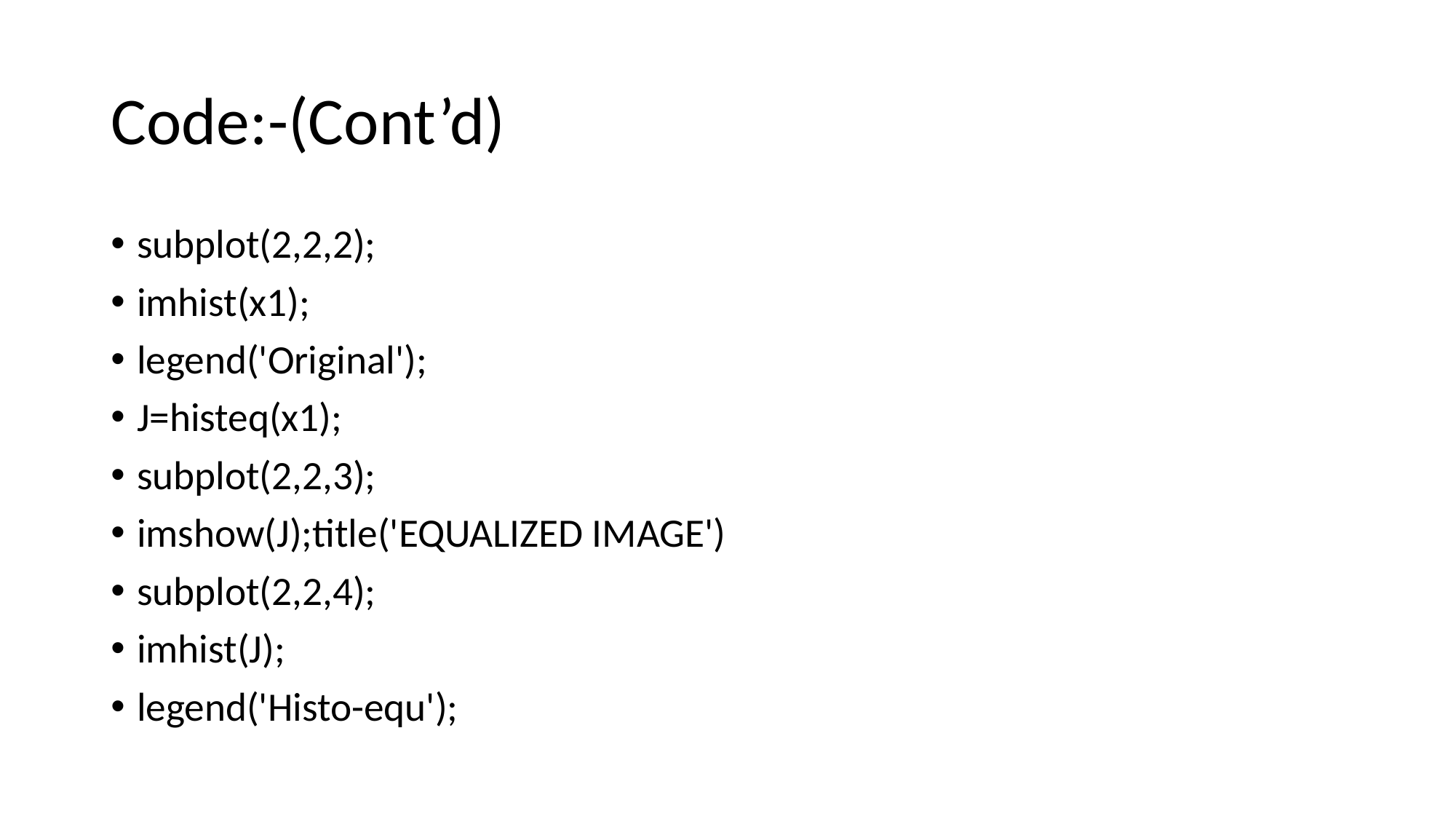

# Code:-(Cont’d)
subplot(2,2,2);
imhist(x1);
legend('Original');
J=histeq(x1);
subplot(2,2,3);
imshow(J);title('EQUALIZED IMAGE')
subplot(2,2,4);
imhist(J);
legend('Histo-equ');